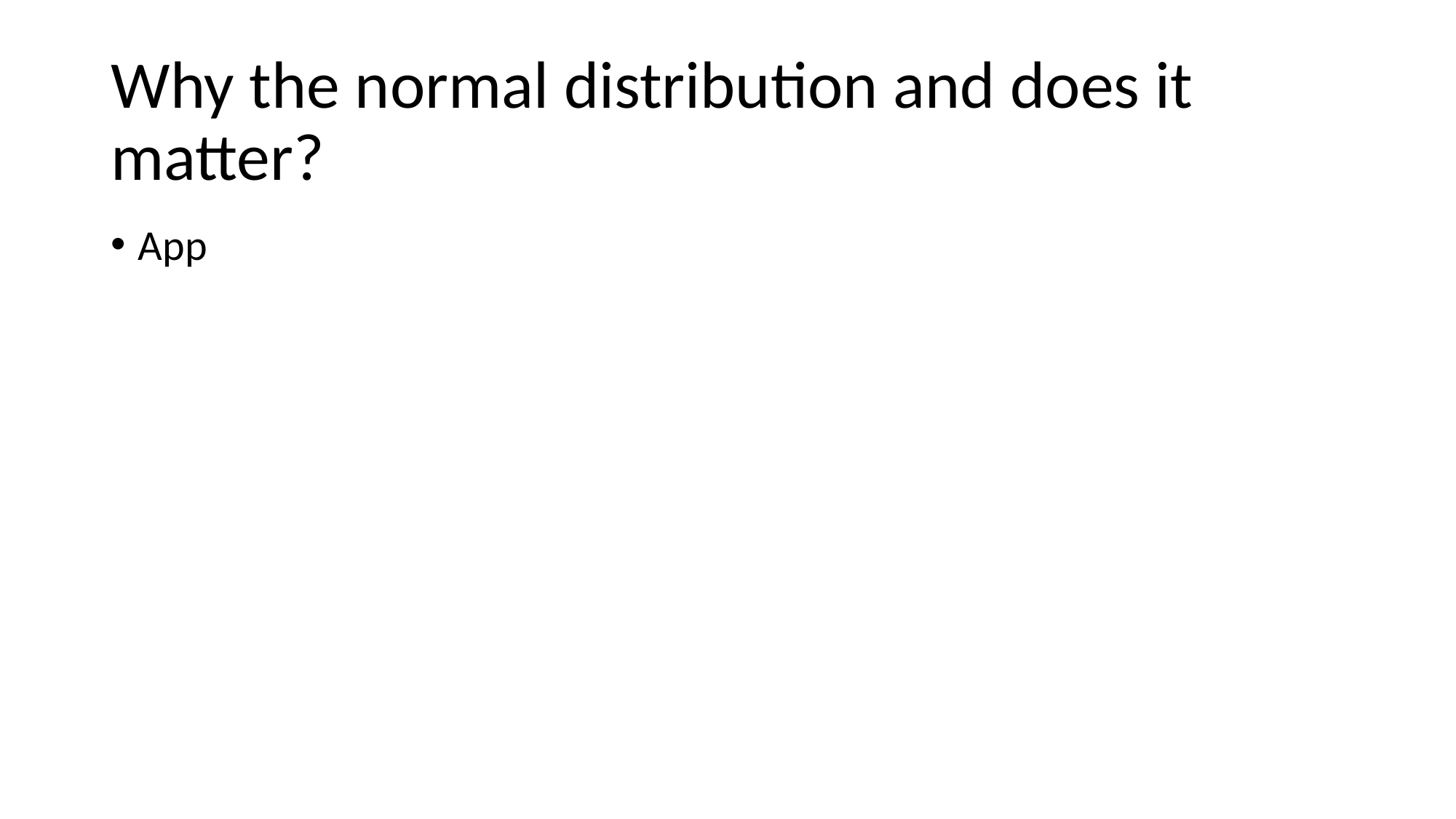

# Why the normal distribution and does it matter?
App